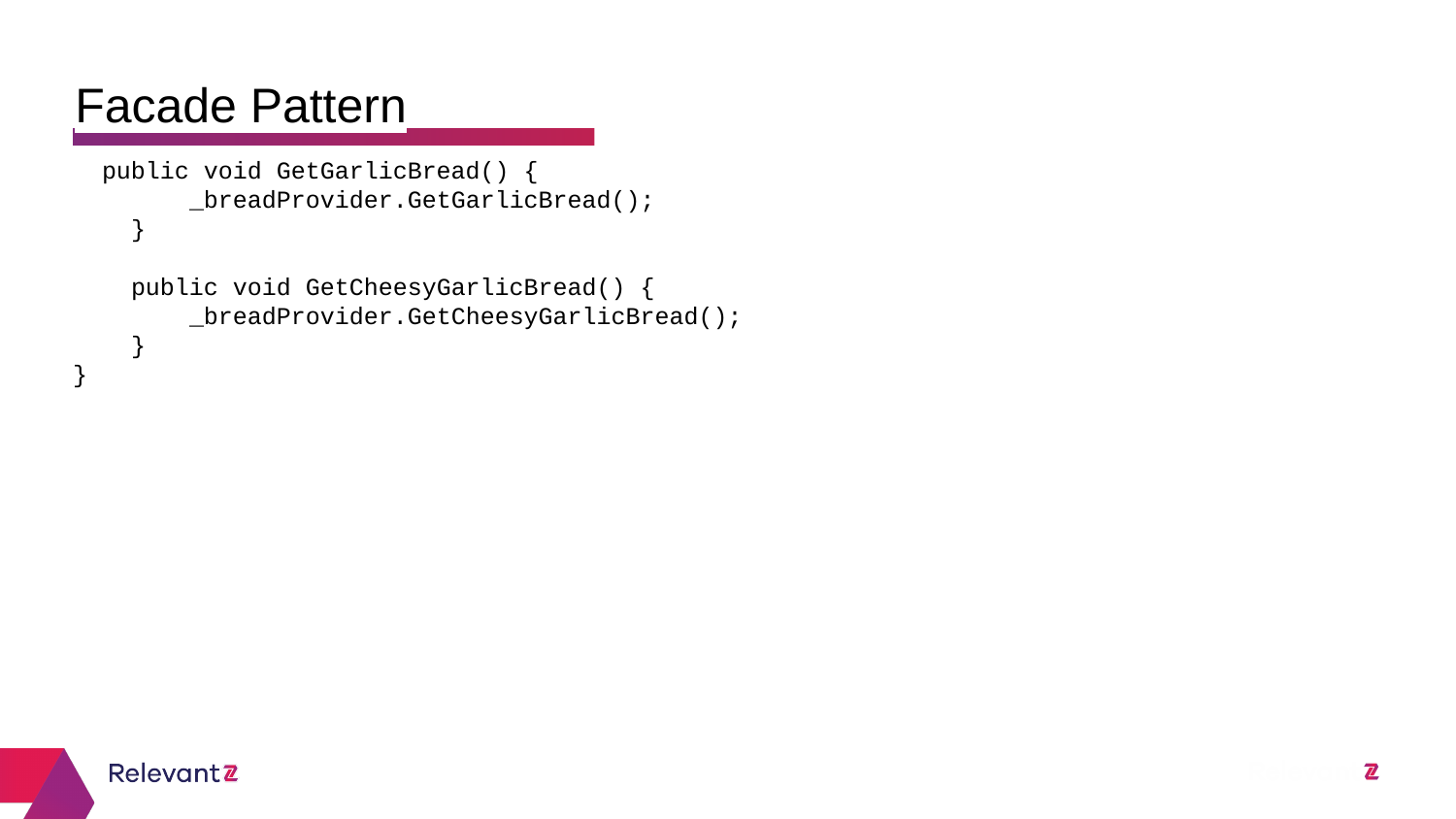

Facade Pattern
# public void GetGarlicBread() {
        _breadProvider.GetGarlicBread();
    }

    public void GetCheesyGarlicBread() {
        _breadProvider.GetCheesyGarlicBread();
    }
}